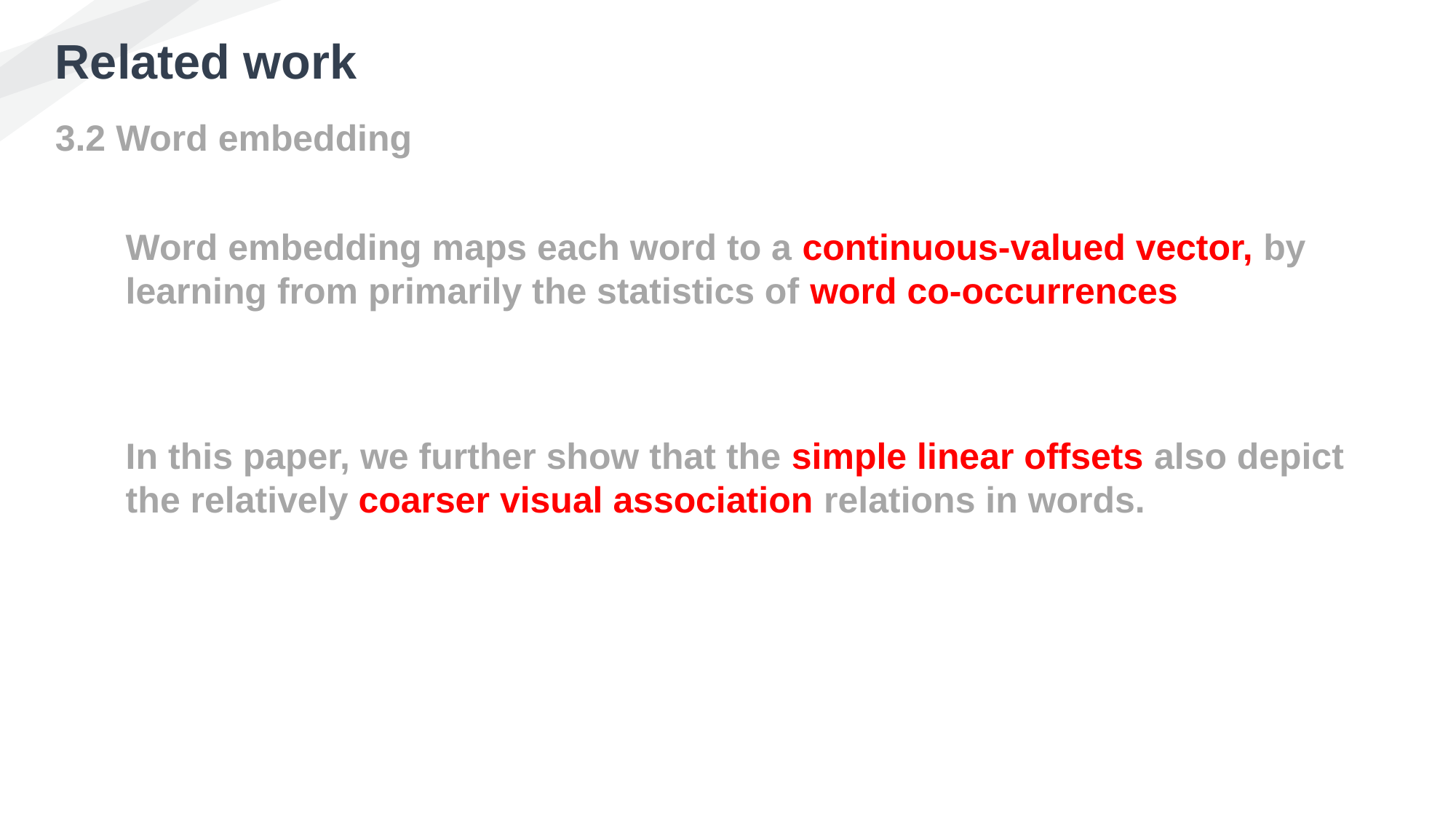

Related work
3.2 Word embedding
Word embedding maps each word to a continuous-valued vector, by learning from primarily the statistics of word co-occurrences
In this paper, we further show that the simple linear offsets also depict the relatively coarser visual association relations in words.